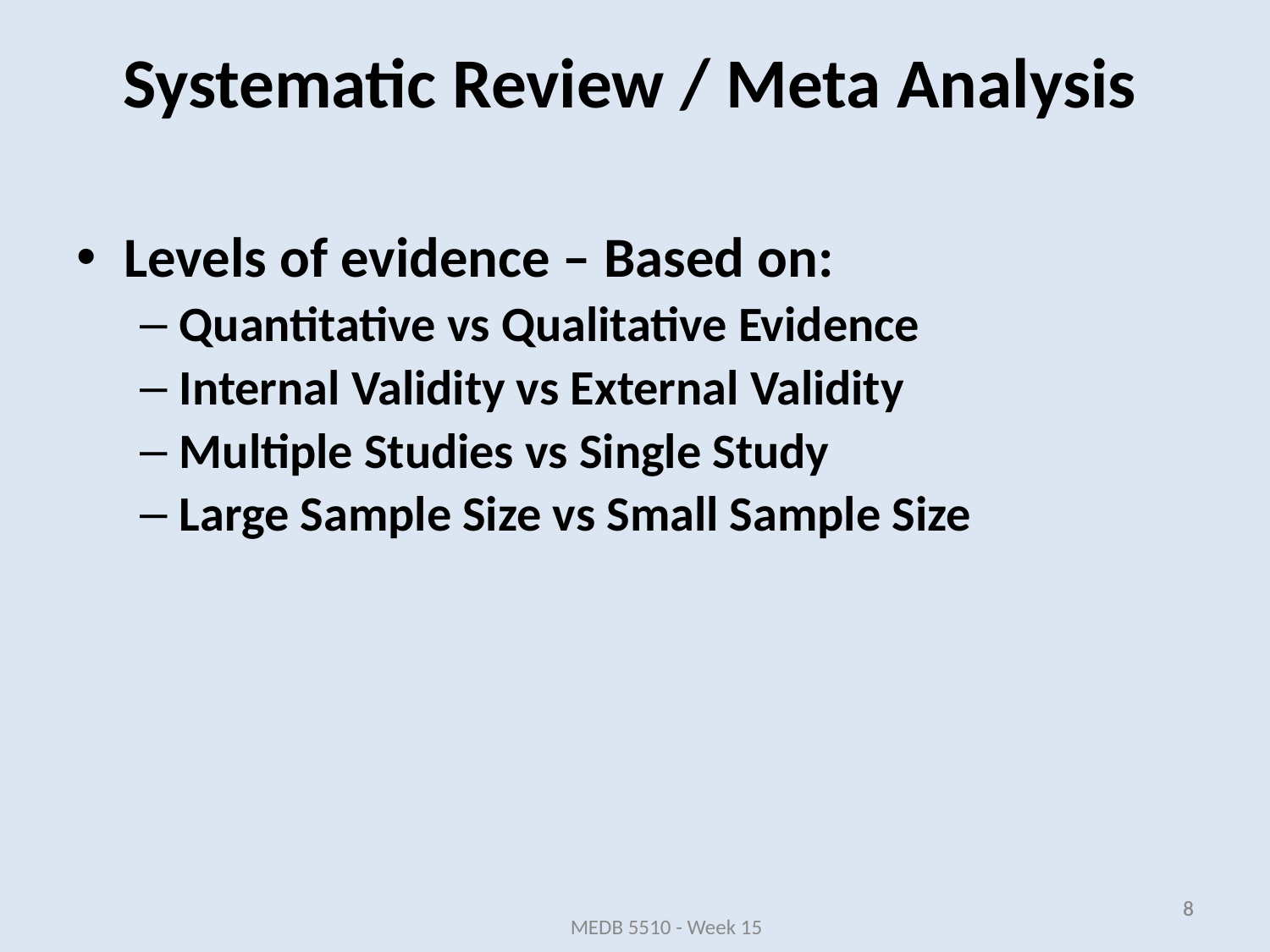

Levels of evidence – Based on:
Quantitative vs Qualitative Evidence
Internal Validity vs External Validity
Multiple Studies vs Single Study
Large Sample Size vs Small Sample Size
Systematic Review / Meta Analysis
8
8
MEDB 5510 - Week 15